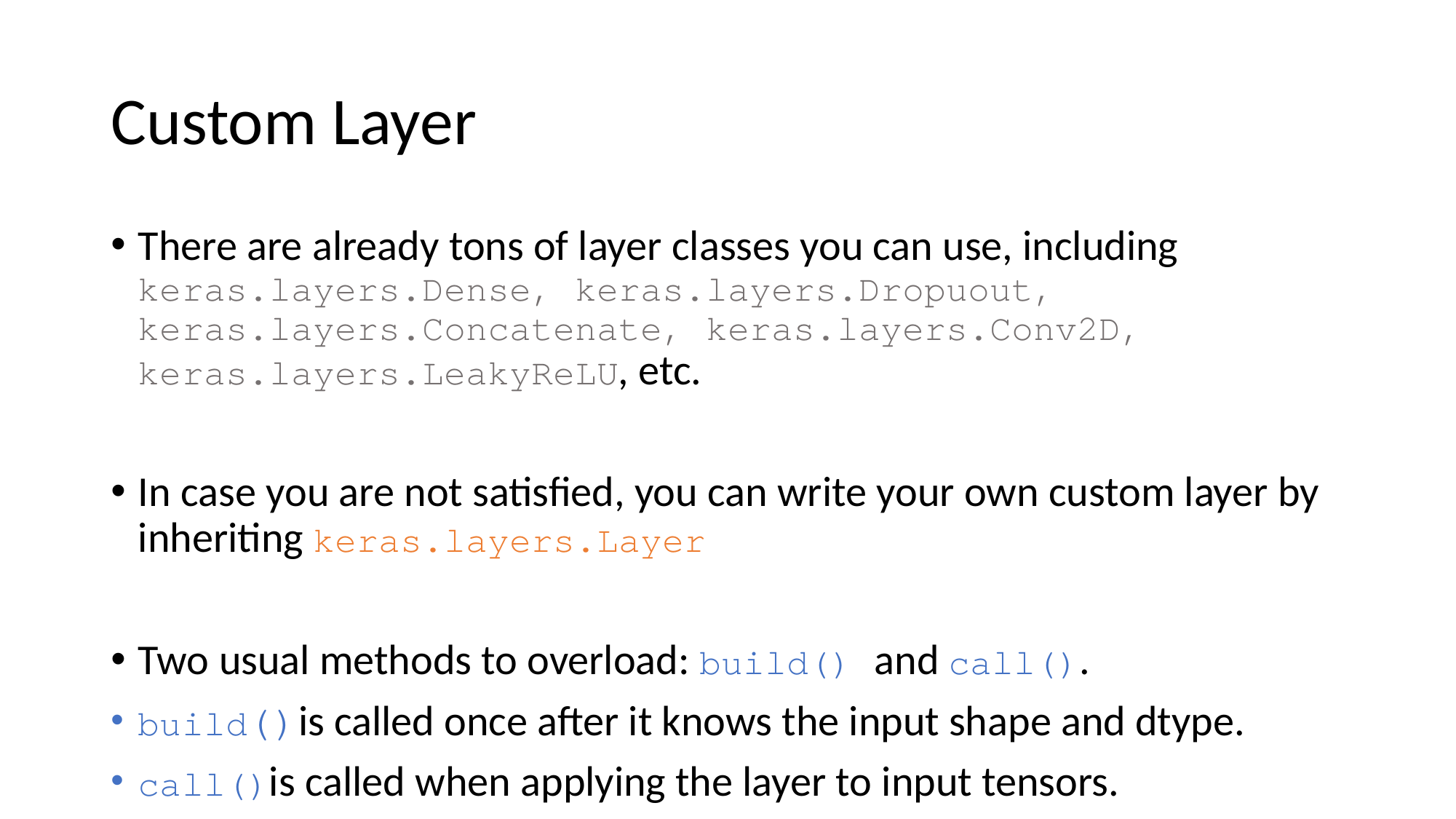

# Custom Layer
There are already tons of layer classes you can use, including keras.layers.Dense, keras.layers.Dropuout, keras.layers.Concatenate, keras.layers.Conv2D, keras.layers.LeakyReLU, etc.

In case you are not satisfied, you can write your own custom layer by inheriting keras.layers.Layer

Two usual methods to overload: build() and call().
build()is called once after it knows the input shape and dtype.
call()is called when applying the layer to input tensors.